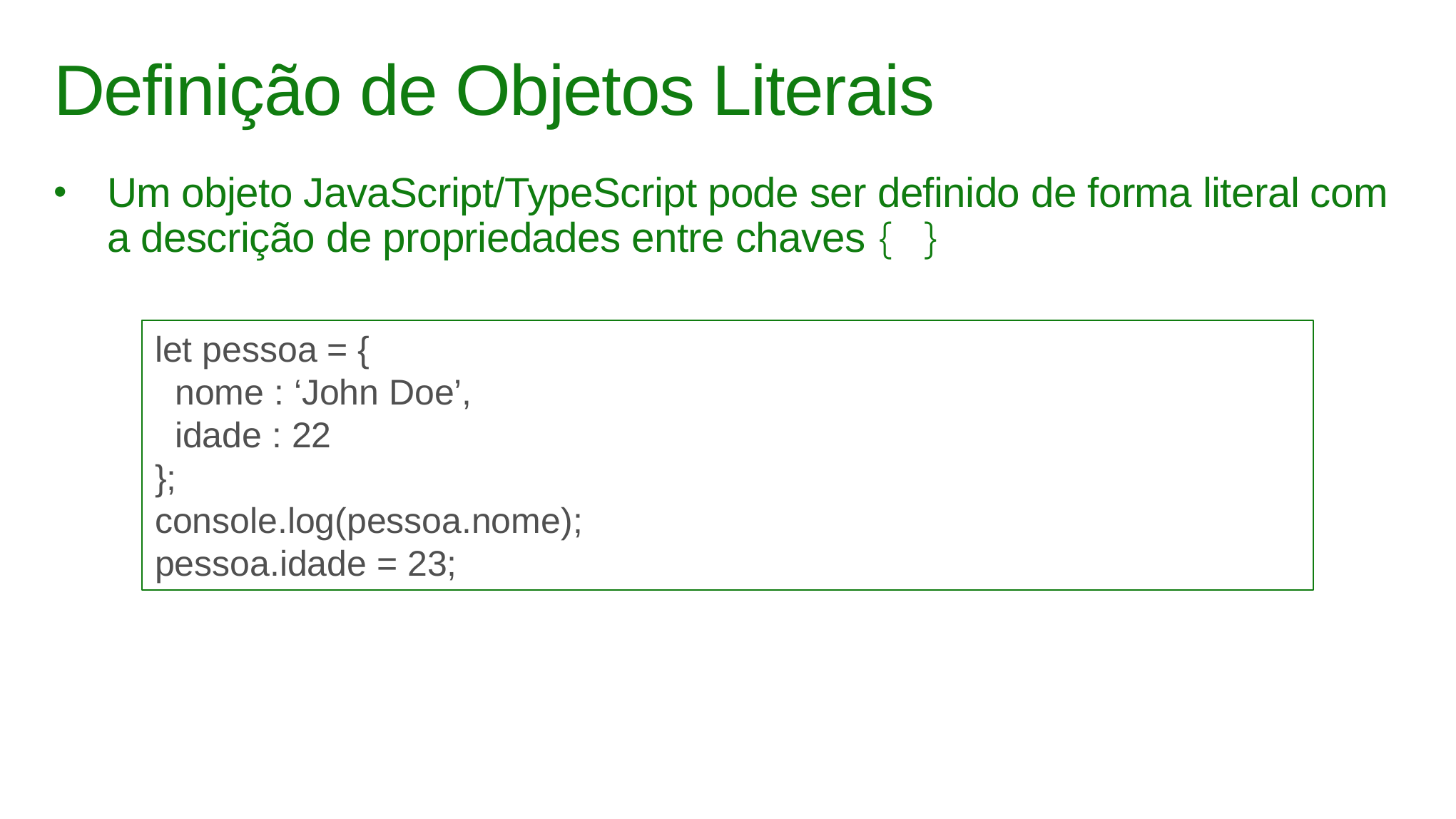

# Definição de Objetos Literais
Um objeto JavaScript/TypeScript pode ser definido de forma literal com a descrição de propriedades entre chaves { }
let pessoa = {
  nome : ‘John Doe’,
  idade : 22
};
console.log(pessoa.nome);
pessoa.idade = 23;